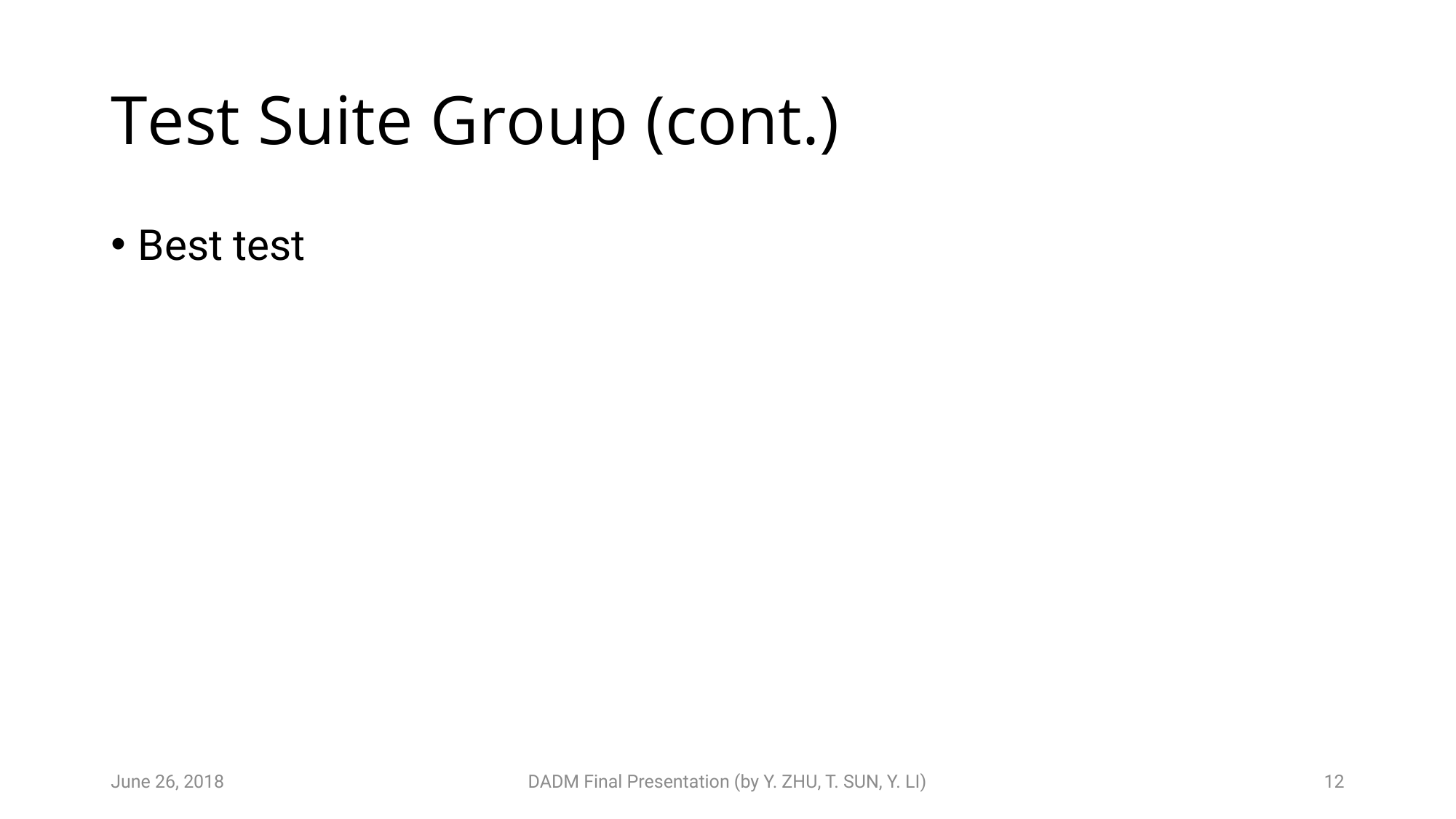

# Test Suite Group (cont.)
Best test
June 26, 2018
DADM Final Presentation (by Y. ZHU, T. SUN, Y. LI)
12